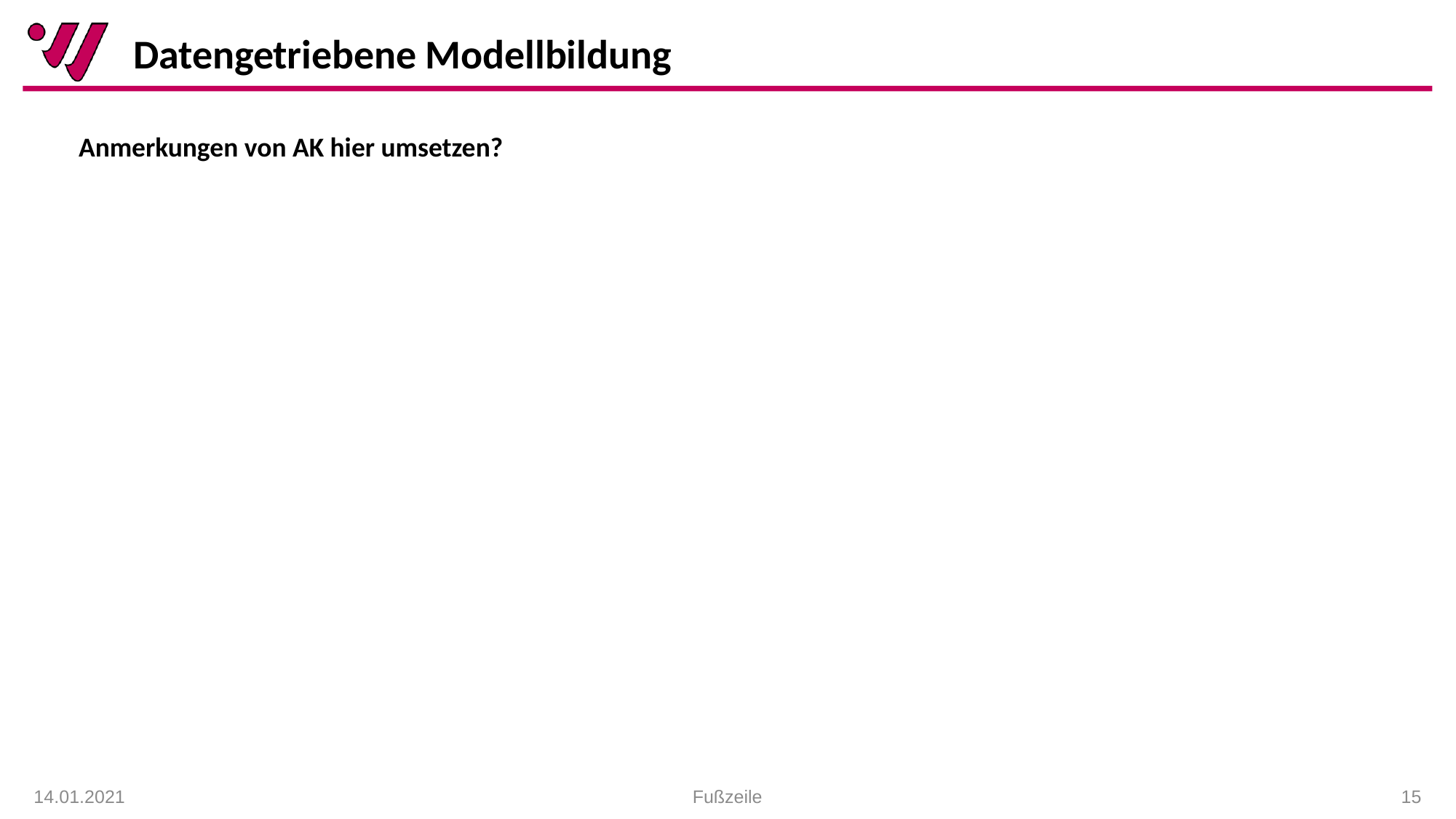

# Datengetriebene Modellbildung
Anmerkungen von AK hier umsetzen?
Fußzeile
 15
14.01.2021